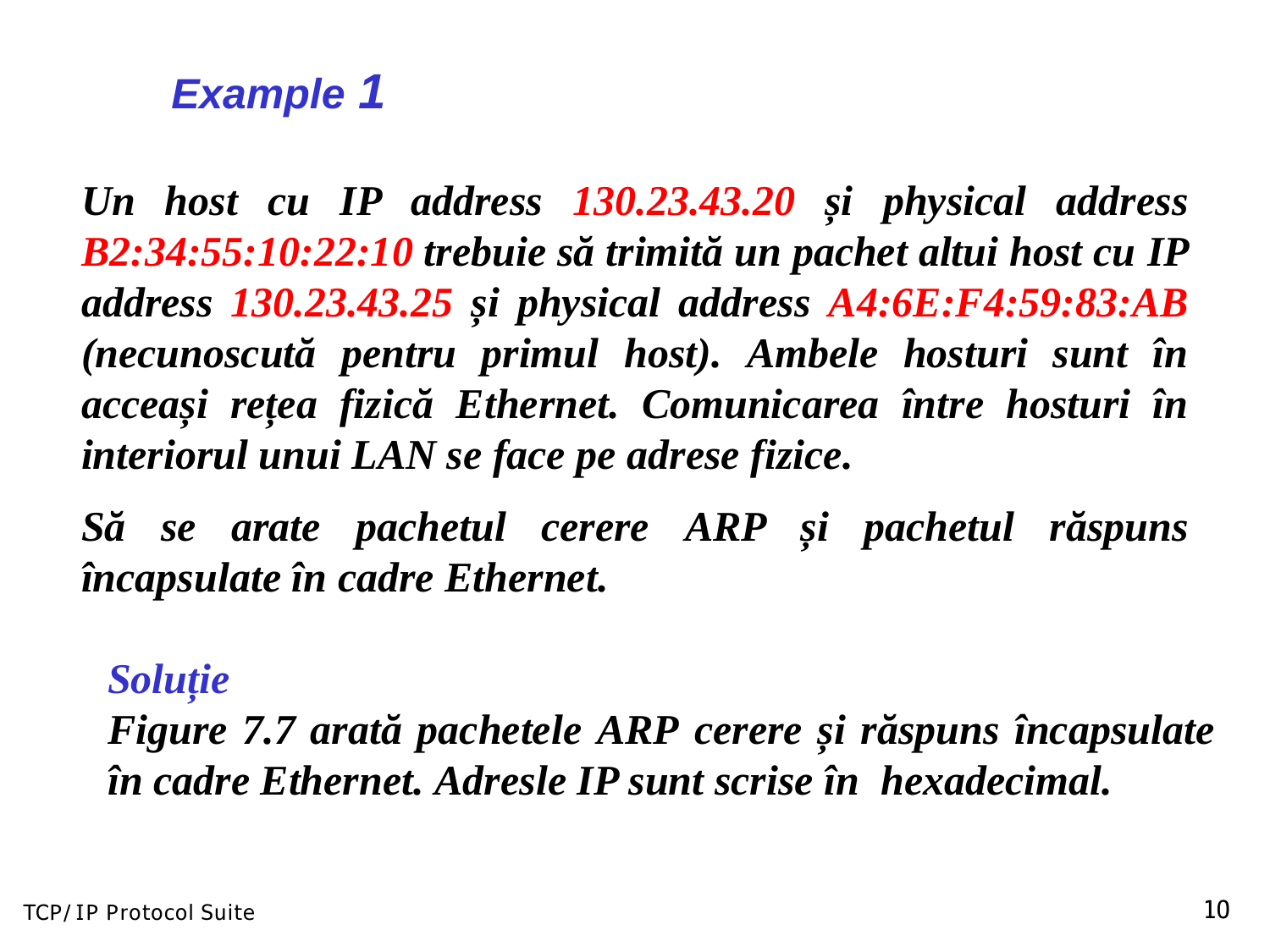

Example 1
Un host cu IP address 130.23.43.20 și physical address B2:34:55:10:22:10 trebuie să trimită un pachet altui host cu IP address 130.23.43.25 și physical address A4:6E:F4:59:83:AB (necunoscută pentru primul host). Ambele hosturi sunt în acceași rețea fizică Ethernet. Comunicarea între hosturi în interiorul unui LAN se face pe adrese fizice.
Să se arate pachetul cerere ARP și pachetul răspuns încapsulate în cadre Ethernet.
Soluție
Figure 7.7 arată pachetele ARP cerere și răspuns încapsulate în cadre Ethernet. Adresle IP sunt scrise în  hexadecimal.
10
TCP/IP Protocol Suite